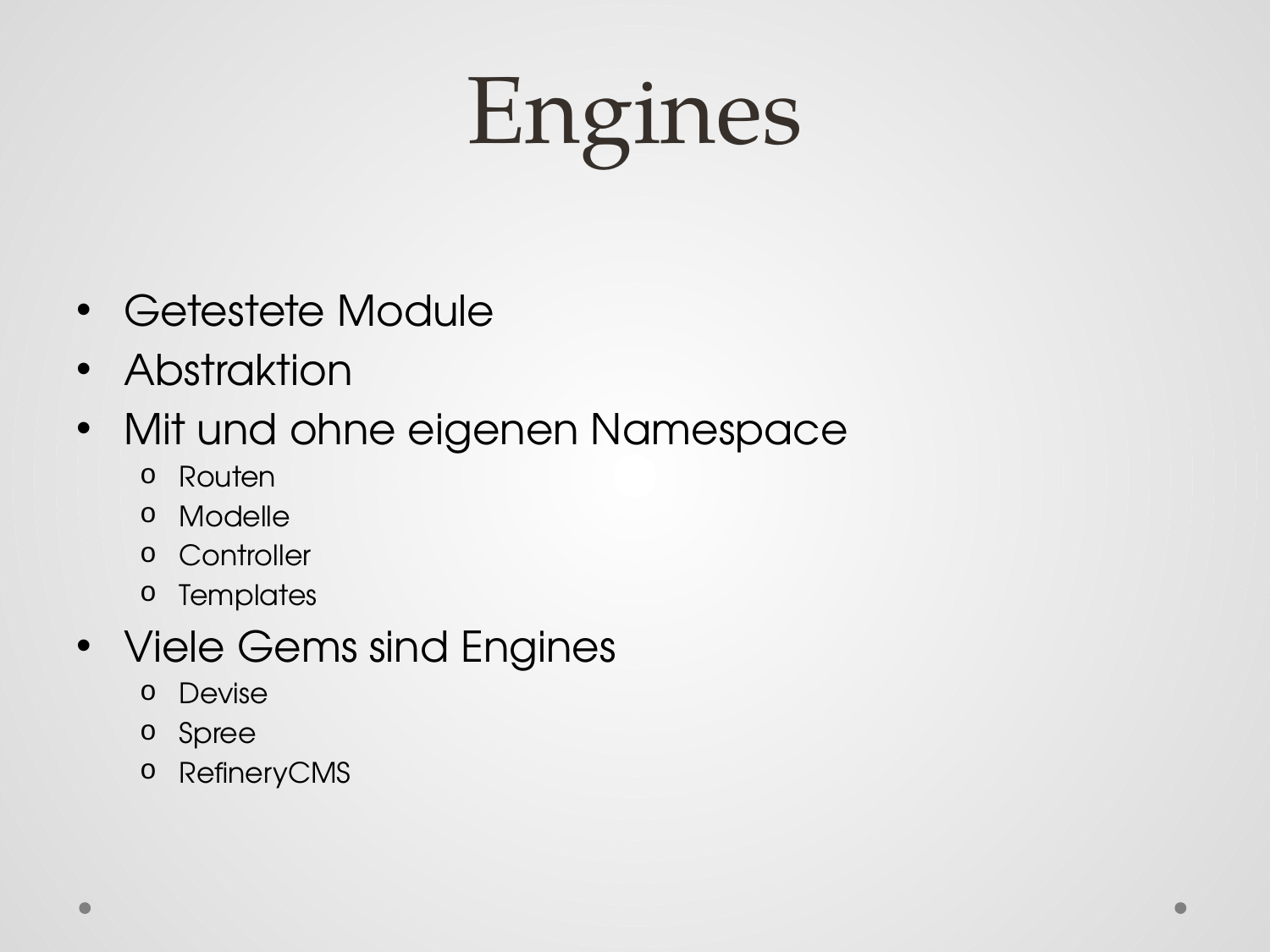

# Engines
Getestete Module
Abstraktion
Mit und ohne eigenen Namespace
Routen
Modelle
Controller
Templates
Viele Gems sind Engines
Devise
Spree
RefineryCMS